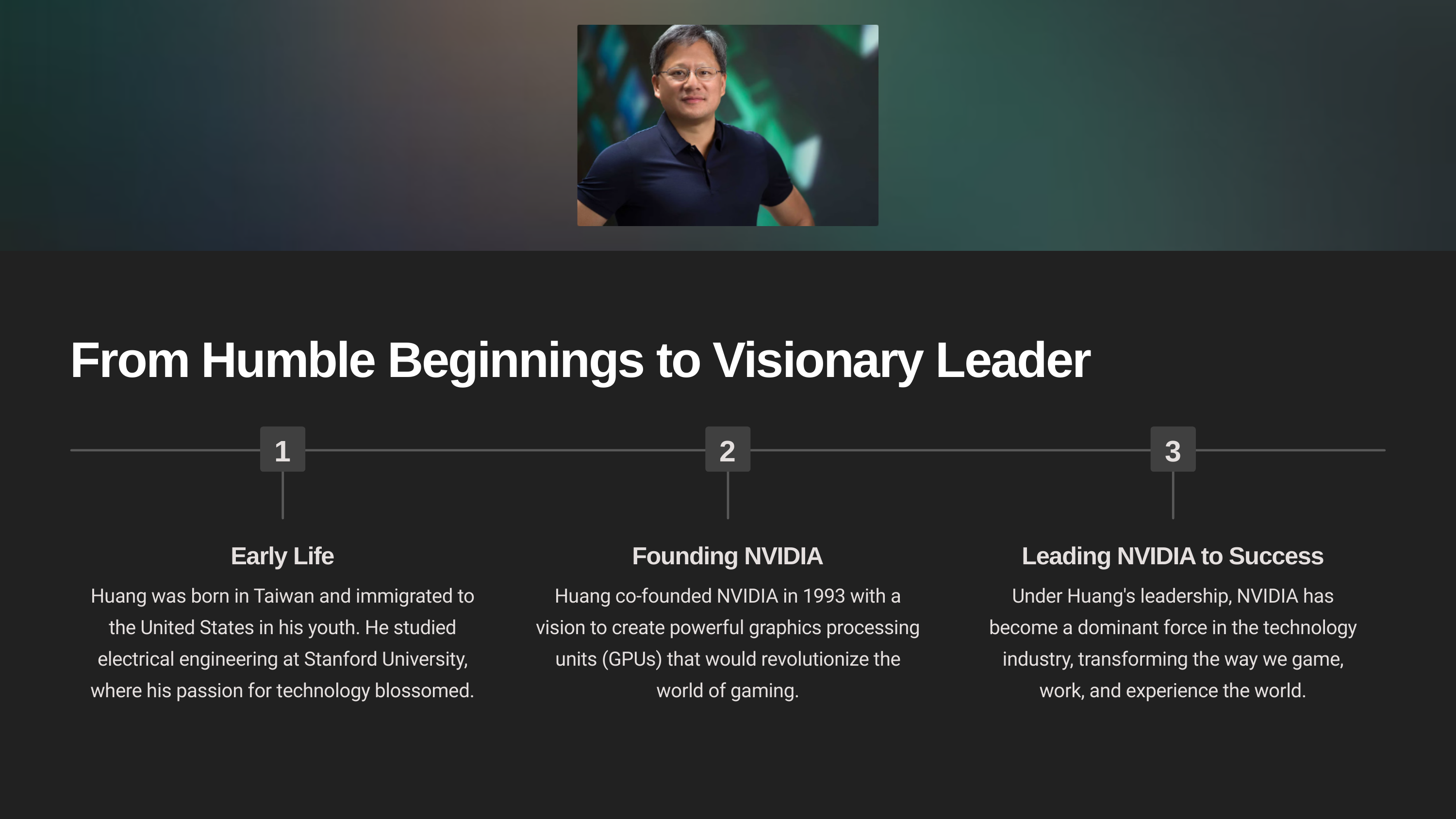

From Humble Beginnings to Visionary Leader

1
2
3

Early Life
Founding NVIDIA
Leading NVIDIA to Success
Huang was born in Taiwan and immigrated to the United States in his youth. He studied electrical engineering at Stanford University, where his passion for technology blossomed.
Huang co-founded NVIDIA in 1993 with a vision to create powerful graphics processing units (GPUs) that would revolutionize the world of gaming.
Under Huang's leadership, NVIDIA has become a dominant force in the technology industry, transforming the way we game, work, and experience the world.